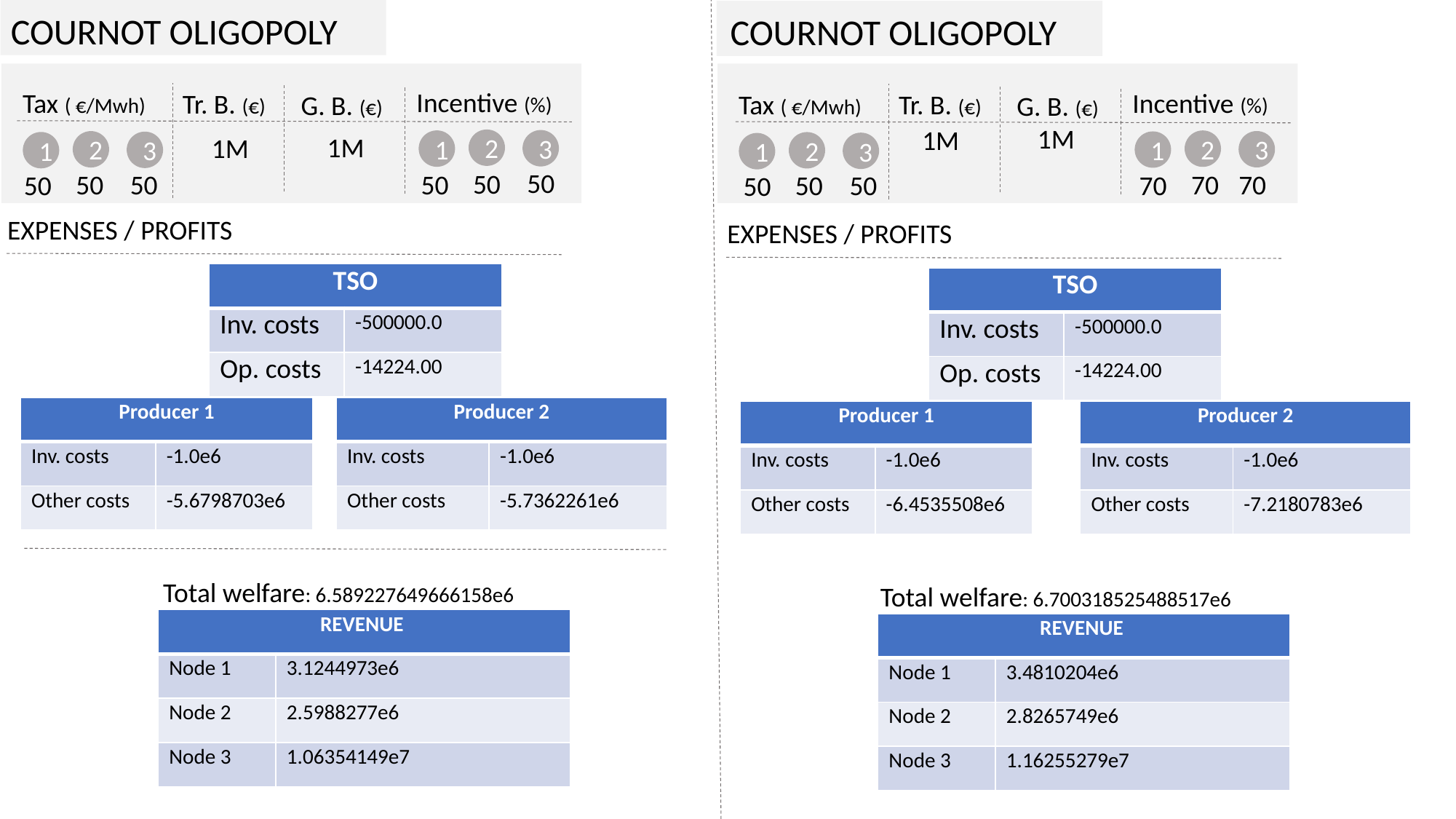

COURNOT OLIGOPOLY
COURNOT OLIGOPOLY

Incentive (%)
Incentive (%)
Tax ( €/Mwh)
Tr. B. (€)
Tax ( €/Mwh)
Tr. B. (€)
G. B. (€)
G. B. (€)

| 1M |
| --- |
| 1M |
| --- |
2
3
1
| 1M |
| --- |
2
3
2
| 1M |
| --- |
1
3
1
2
3
1
50
50
50
70
50
50
70
50
50
70
50
50
EXPENSES / PROFITS
EXPENSES / PROFITS
| TSO |  |
| --- | --- |
| Inv. costs | -500000.0 |
| Op. costs | -14224.00 |
| TSO |  |
| --- | --- |
| Inv. costs | -500000.0 |
| Op. costs | -14224.00 |
| Producer 1 |  |
| --- | --- |
| Inv. costs | -1.0e6 |
| Other costs | -5.6798703e6 |
| Producer 2 |  |
| --- | --- |
| Inv. costs | -1.0e6 |
| Other costs | -5.7362261e6 |
| Producer 1 |  |
| --- | --- |
| Inv. costs | -1.0e6 |
| Other costs | -6.4535508e6 |
| Producer 2 |  |
| --- | --- |
| Inv. costs | -1.0e6 |
| Other costs | -7.2180783e6 |
Total welfare: 6.589227649666158e6
Total welfare: 6.700318525488517e6
| REVENUE |  |
| --- | --- |
| Node 1 | 3.1244973e6 |
| Node 2 | 2.5988277e6 |
| Node 3 | 1.06354149e7 |
| REVENUE |  |
| --- | --- |
| Node 1 | 3.4810204e6 |
| Node 2 | 2.8265749e6 |
| Node 3 | 1.16255279e7 |